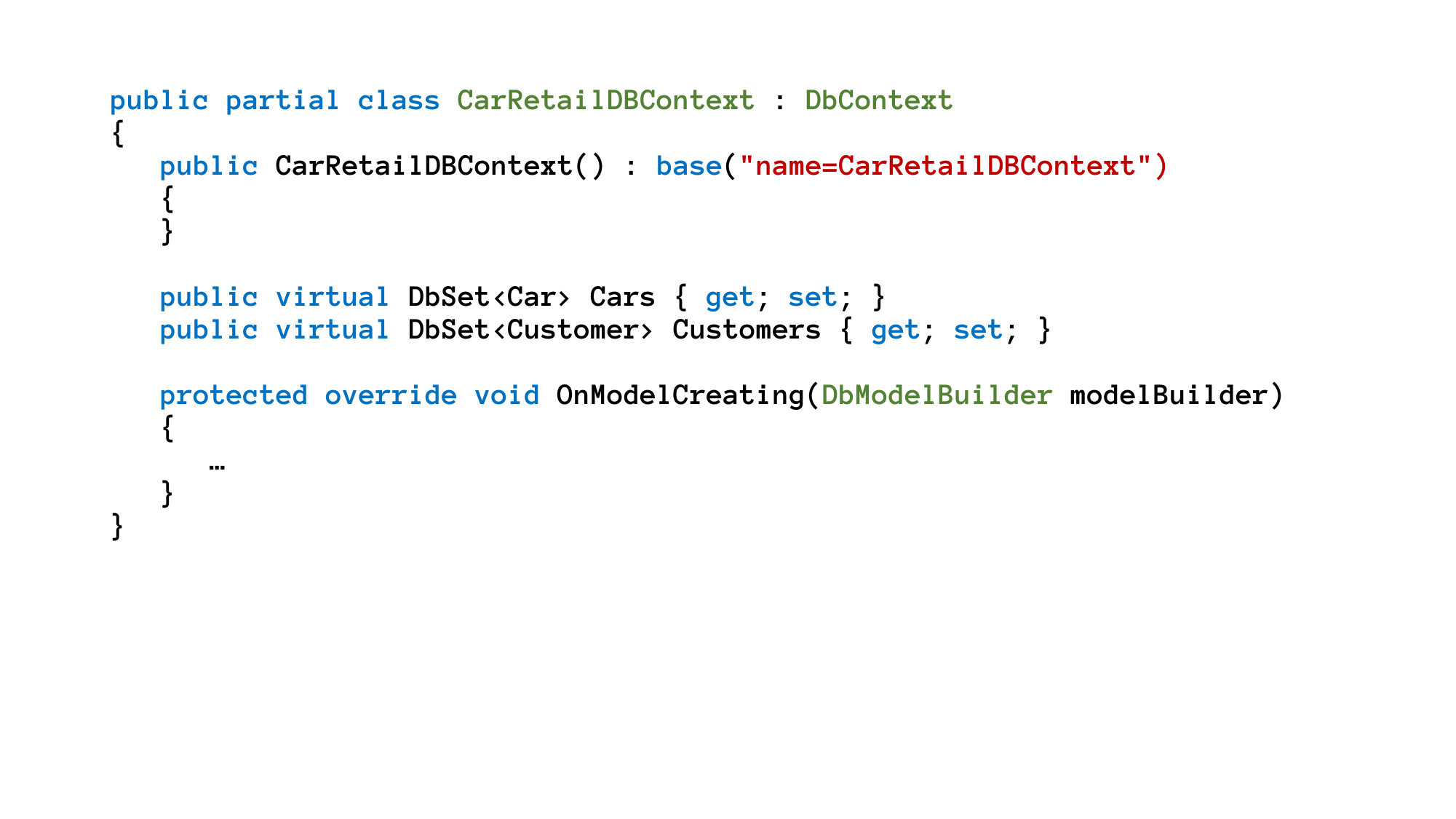

public partial class CarRetailDBContext : DbContext
{
   public CarRetailDBContext() : base("name=CarRetailDBContext")
   {
   }

   public virtual DbSet<Car> Cars { get; set; }
   public virtual DbSet<Customer> Customers { get; set; }

   protected override void OnModelCreating(DbModelBuilder modelBuilder)
   {
      …
   }
}